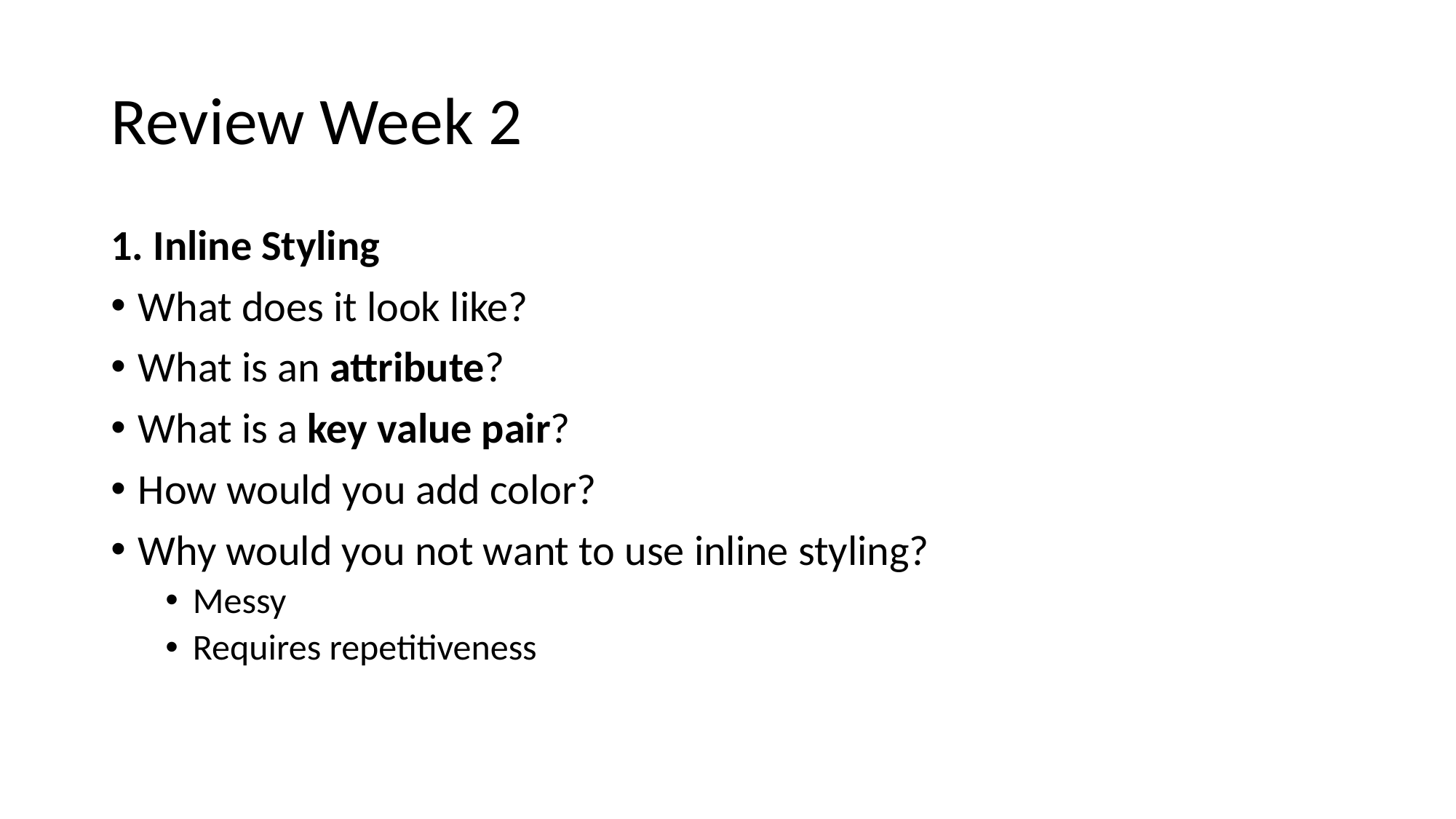

# Review Week 2
1. Inline Styling
What does it look like?
What is an attribute?
What is a key value pair?
How would you add color?
Why would you not want to use inline styling?
Messy
Requires repetitiveness